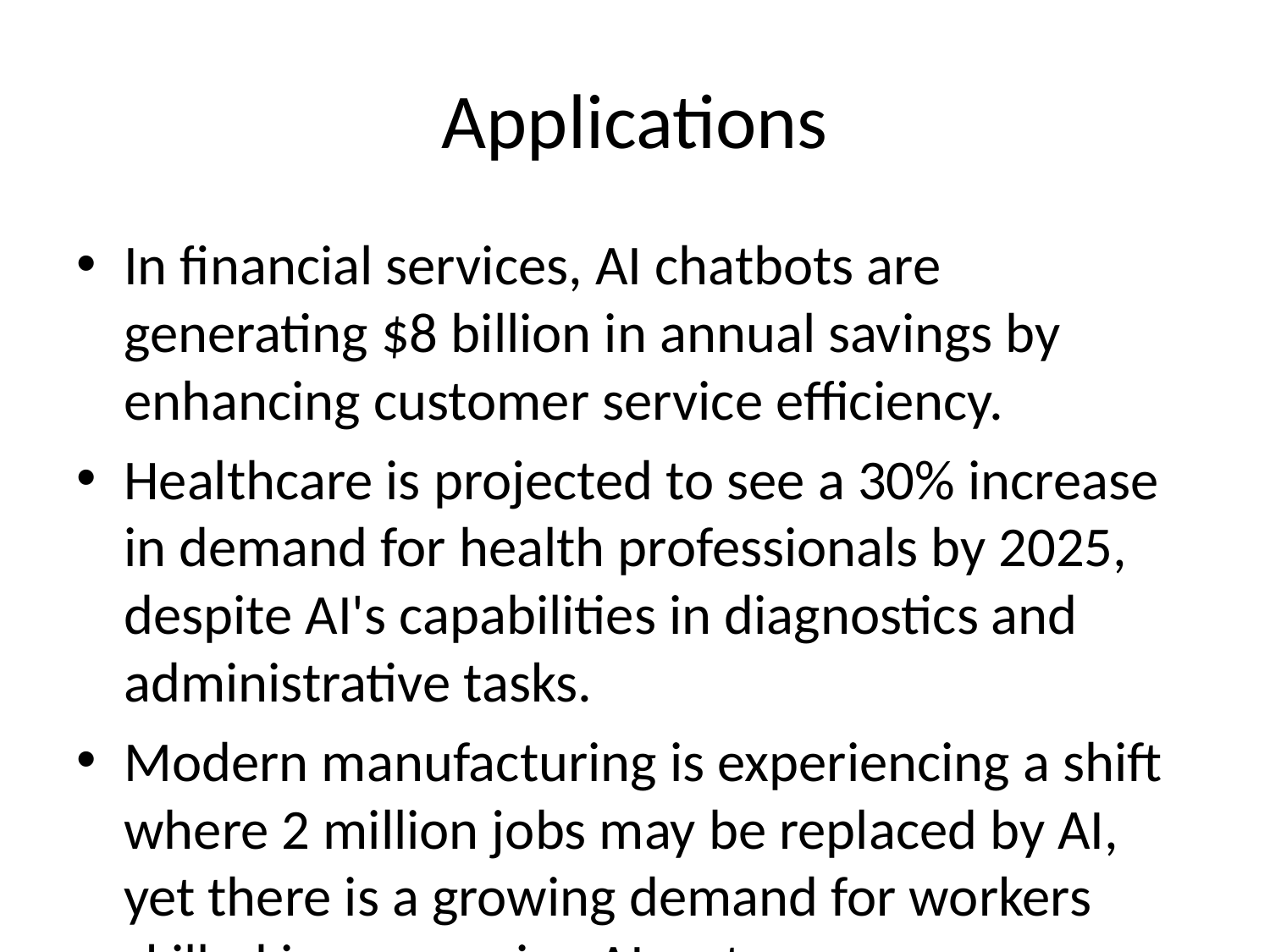

# Applications
In financial services, AI chatbots are generating $8 billion in annual savings by enhancing customer service efficiency.
Healthcare is projected to see a 30% increase in demand for health professionals by 2025, despite AI's capabilities in diagnostics and administrative tasks.
Modern manufacturing is experiencing a shift where 2 million jobs may be replaced by AI, yet there is a growing demand for workers skilled in overseeing AI systems.
Retailers utilizing AI-powered recommendation engines have reported a significant increase in sales, with enhanced customer engagement metrics.
AI tools in healthcare are reducing documentation time, allowing healthcare workers to dedicate more time to patient care, improving overall patient outcomes.